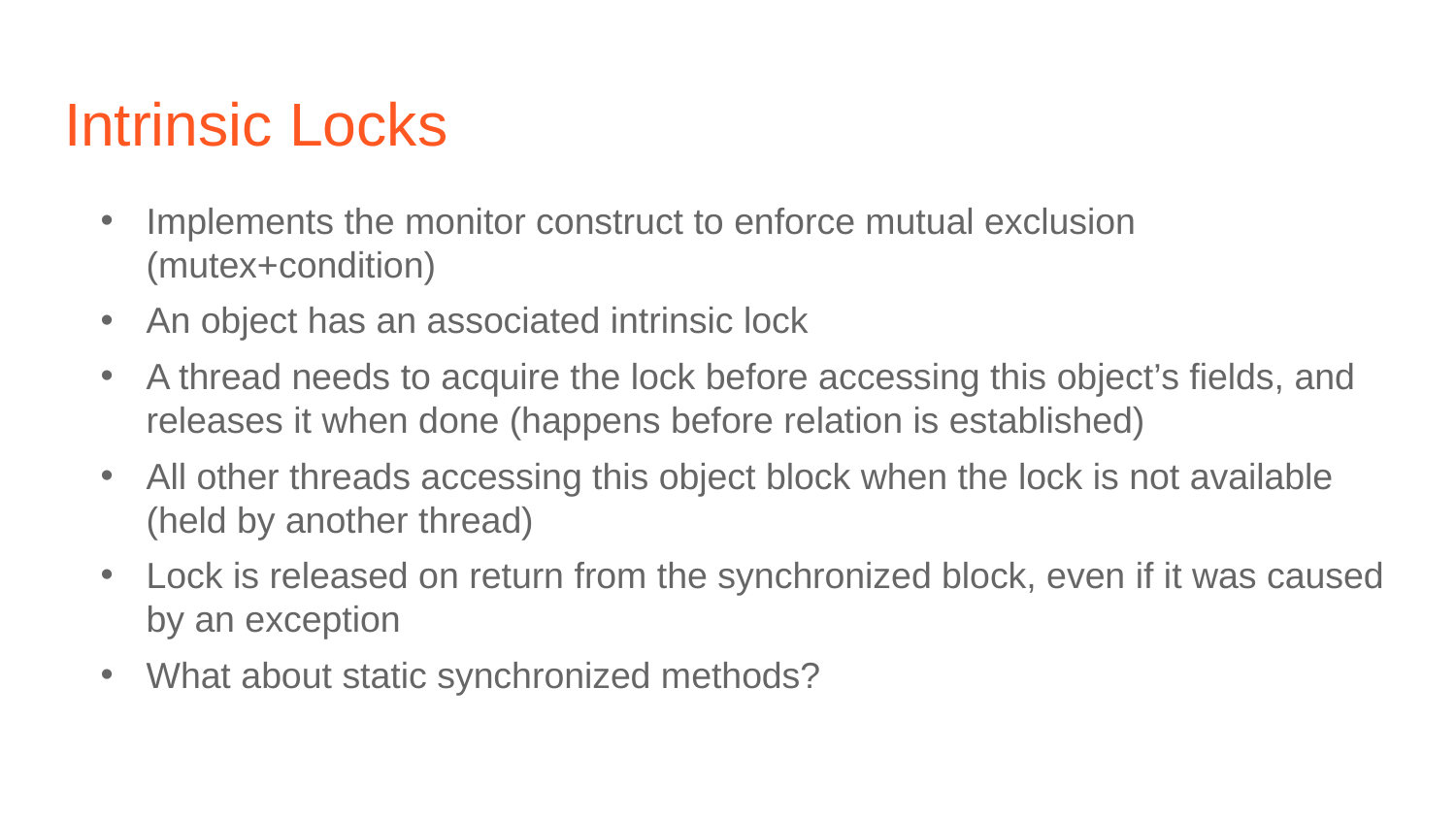

# Intrinsic Locks
Implements the monitor construct to enforce mutual exclusion (mutex+condition)
An object has an associated intrinsic lock
A thread needs to acquire the lock before accessing this object’s fields, and releases it when done (happens before relation is established)
All other threads accessing this object block when the lock is not available (held by another thread)
Lock is released on return from the synchronized block, even if it was caused by an exception
What about static synchronized methods?